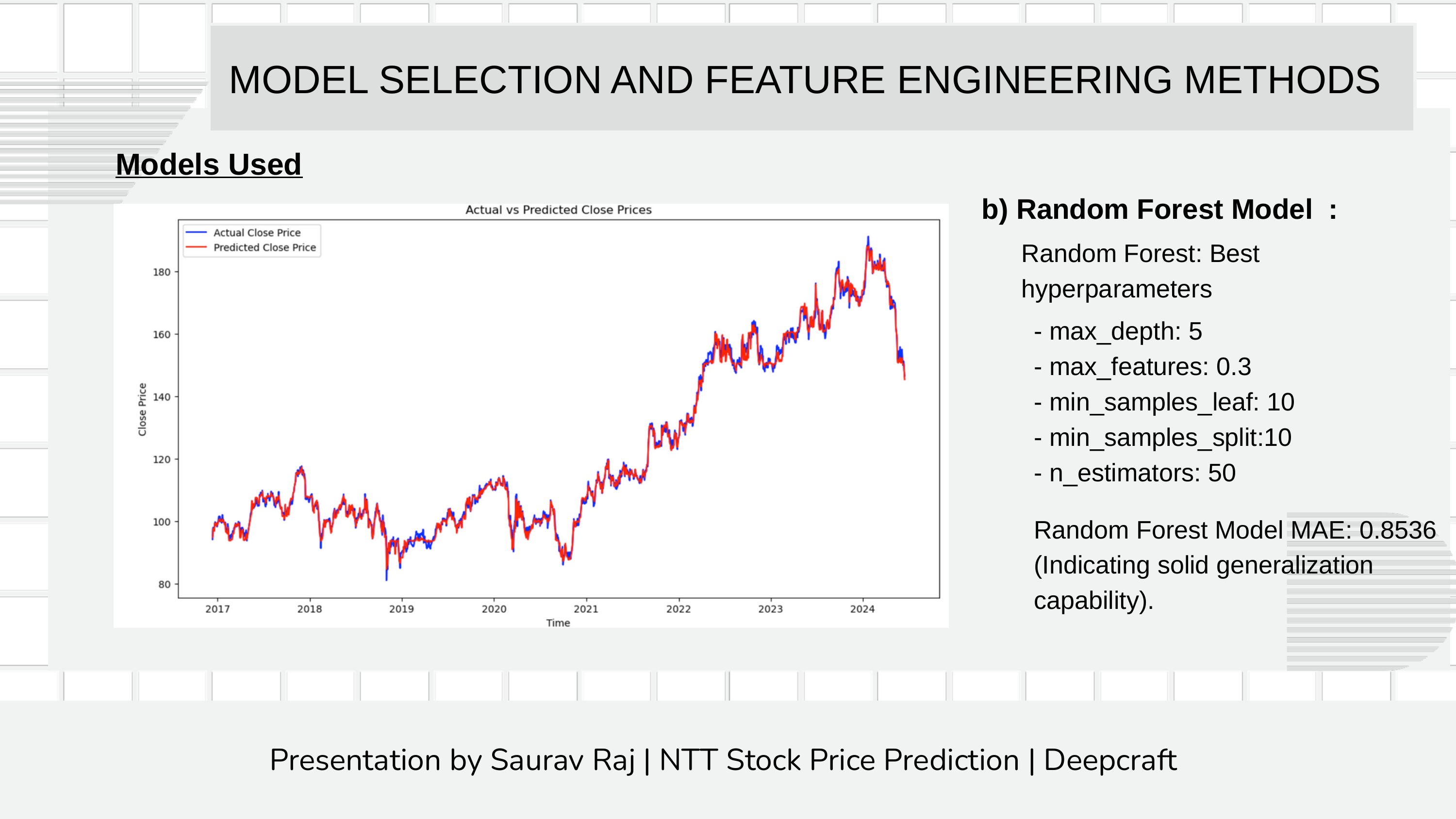

MODEL SELECTION AND FEATURE ENGINEERING METHODS

Models Used
b) Random Forest Model  :

Random Forest: Best hyperparameters
  - max_depth: 5
  - max_features: 0.3
  - min_samples_leaf: 10
  - min_samples_split:10
  - n_estimators: 50

Random Forest Model MAE: 0.8536 (Indicating solid generalization capability).

Presentation by Saurav Raj | NTT Stock Price Prediction | Deepcraft